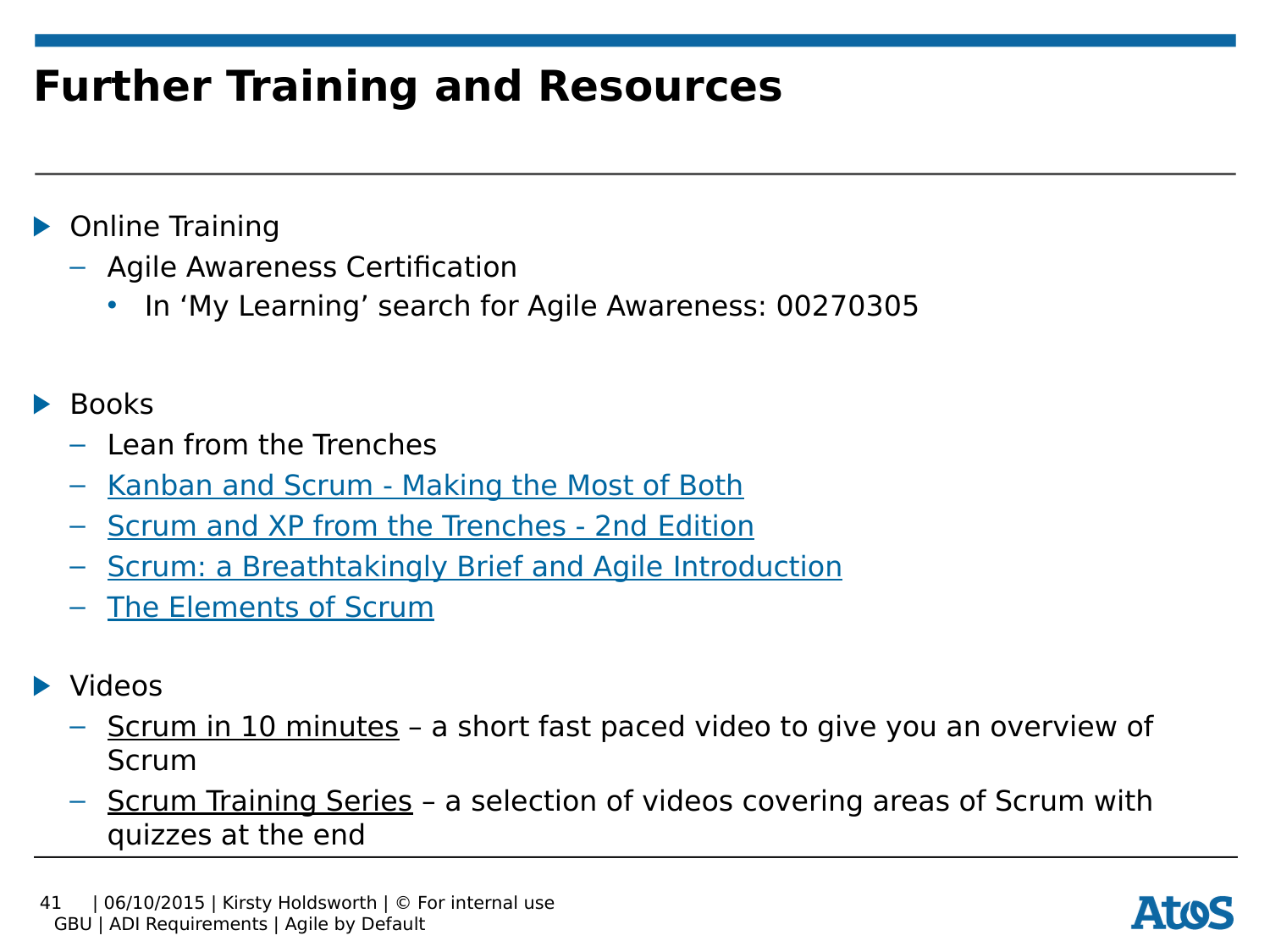

# Further Training and Resources
Online Training
Agile Awareness Certification
In ‘My Learning’ search for Agile Awareness: 00270305

Books
Lean from the Trenches
Kanban and Scrum - Making the Most of Both
Scrum and XP from the Trenches - 2nd Edition
Scrum: a Breathtakingly Brief and Agile Introduction
The Elements of Scrum

Videos
Scrum in 10 minutes – a short fast paced video to give you an overview of Scrum
Scrum Training Series – a selection of videos covering areas of Scrum with quizzes at the end

41